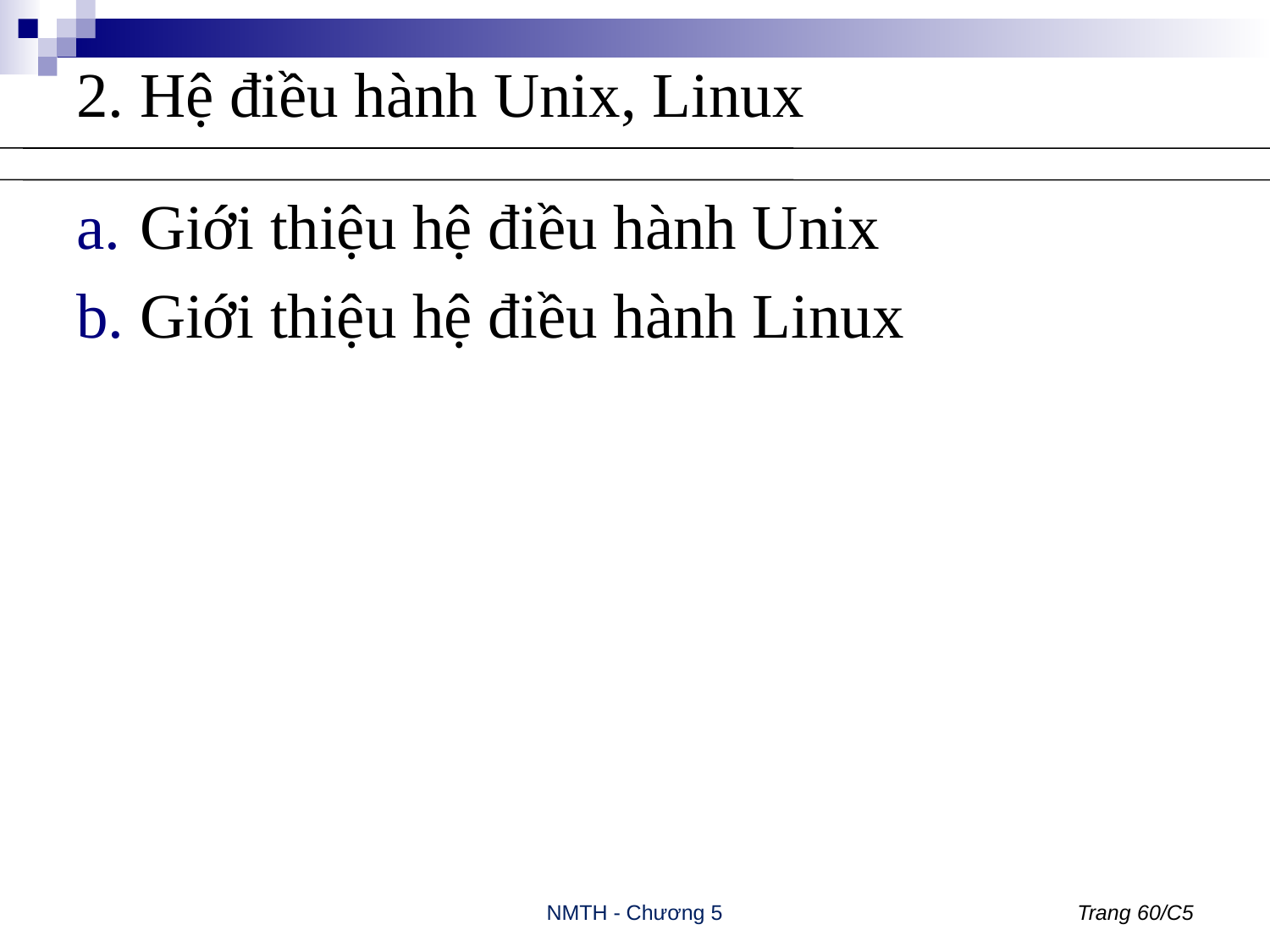

# 2. Hệ điều hành Unix, Linux

Giới thiệu hệ điều hành Unix
Giới thiệu hệ điều hành Linux

NMTH - Chương 5
Trang 60/C5